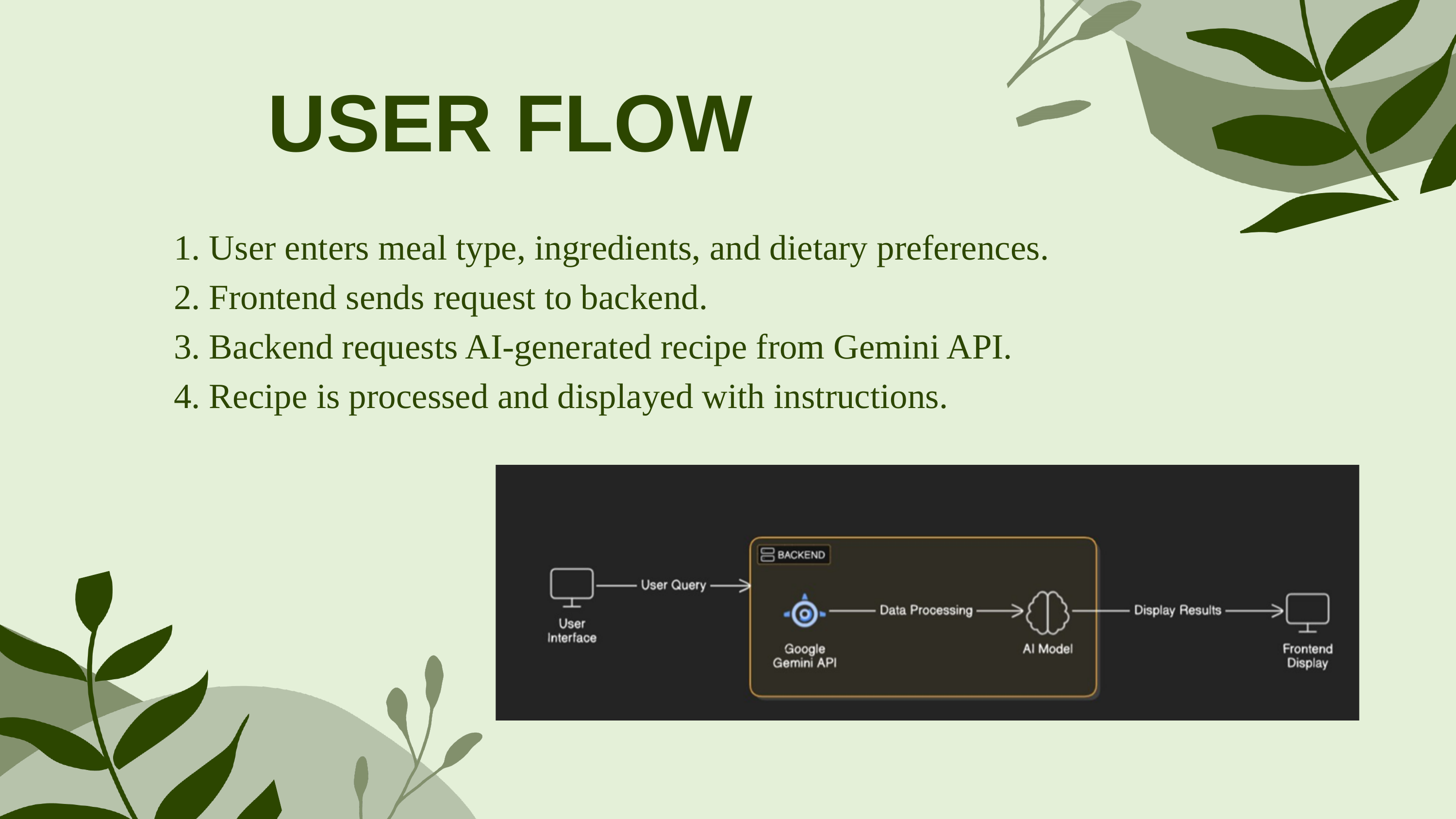

USER FLOW
1. User enters meal type, ingredients, and dietary preferences.
2. Frontend sends request to backend.
3. Backend requests AI-generated recipe from Gemini API.
4. Recipe is processed and displayed with instructions.